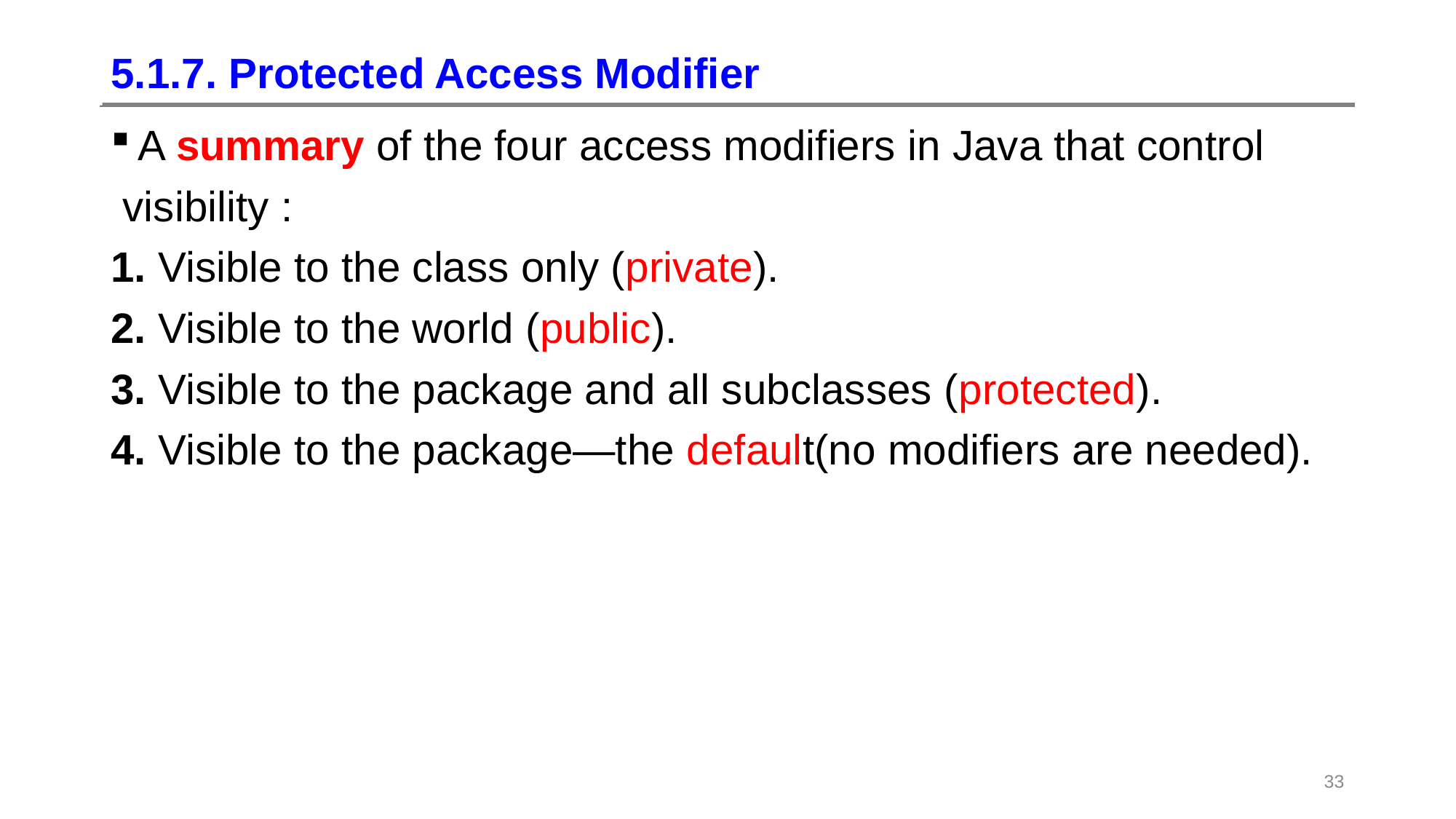

# 5.1.7. Protected Access Modifier
A summary of the four access modifiers in Java that control
 visibility :
1. Visible to the class only (private).
2. Visible to the world (public).
3. Visible to the package and all subclasses (protected).
4. Visible to the package—the default(no modifiers are needed).
33